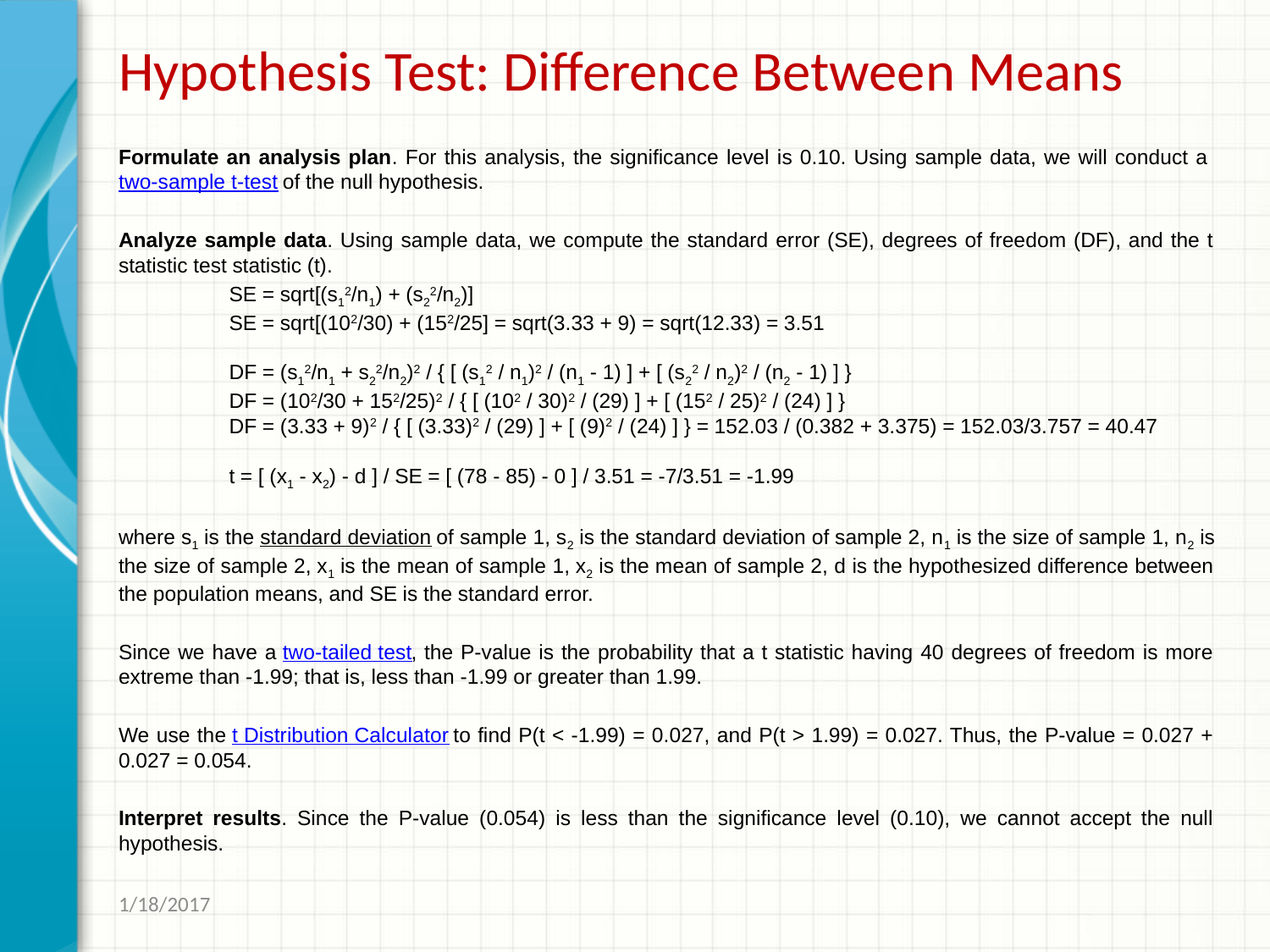

# Hypothesis Test: Difference Between Means
Formulate an analysis plan. For this analysis, the significance level is 0.10. Using sample data, we will conduct a two-sample t-test of the null hypothesis.

Analyze sample data. Using sample data, we compute the standard error (SE), degrees of freedom (DF), and the t statistic test statistic (t).
SE = sqrt[(s12/n1) + (s22/n2)] 
SE = sqrt[(102/30) + (152/25] = sqrt(3.33 + 9) = sqrt(12.33) = 3.51 
DF = (s12/n1 + s22/n2)2 / { [ (s12 / n1)2 / (n1 - 1) ] + [ (s22 / n2)2 / (n2 - 1) ] } 
DF = (102/30 + 152/25)2 / { [ (102 / 30)2 / (29) ] + [ (152 / 25)2 / (24) ] } 
DF = (3.33 + 9)2 / { [ (3.33)2 / (29) ] + [ (9)2 / (24) ] } = 152.03 / (0.382 + 3.375) = 152.03/3.757 = 40.47 
t = [ (x1 - x2) - d ] / SE = [ (78 - 85) - 0 ] / 3.51 = -7/3.51 = -1.99

where s1 is the standard deviation of sample 1, s2 is the standard deviation of sample 2, n1 is the size of sample 1, n2 is the size of sample 2, x1 is the mean of sample 1, x2 is the mean of sample 2, d is the hypothesized difference between the population means, and SE is the standard error.

Since we have a two-tailed test, the P-value is the probability that a t statistic having 40 degrees of freedom is more extreme than -1.99; that is, less than -1.99 or greater than 1.99.

We use the t Distribution Calculator to find P(t < -1.99) = 0.027, and P(t > 1.99) = 0.027. Thus, the P-value = 0.027 + 0.027 = 0.054.

Interpret results. Since the P-value (0.054) is less than the significance level (0.10), we cannot accept the null hypothesis.

1/18/2017